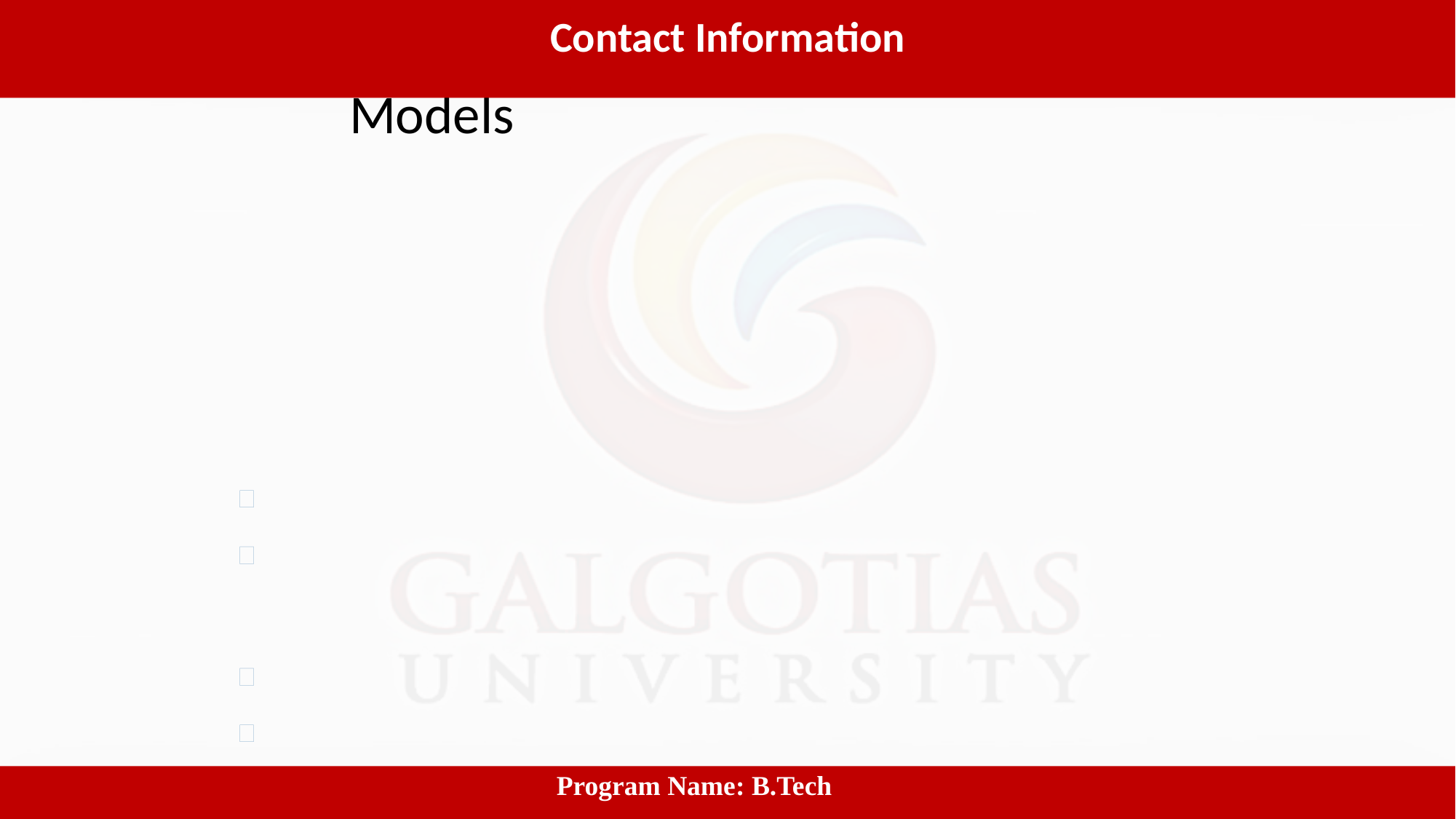

Contact Information
# Software process and Process Models

 					Program Name: B.Tech
16